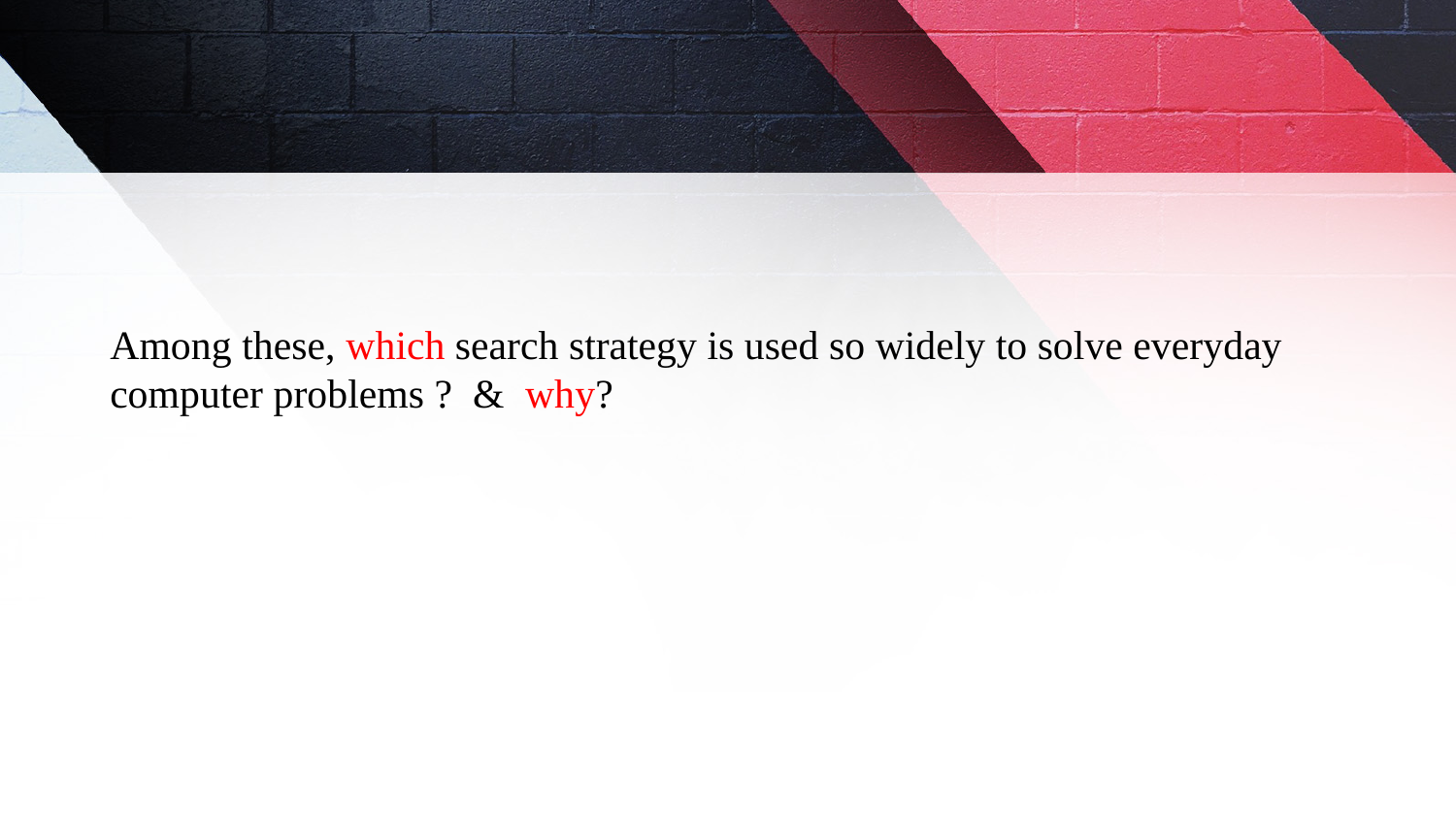

Among these, which search strategy is used so widely to solve everyday computer problems ?  &  why?